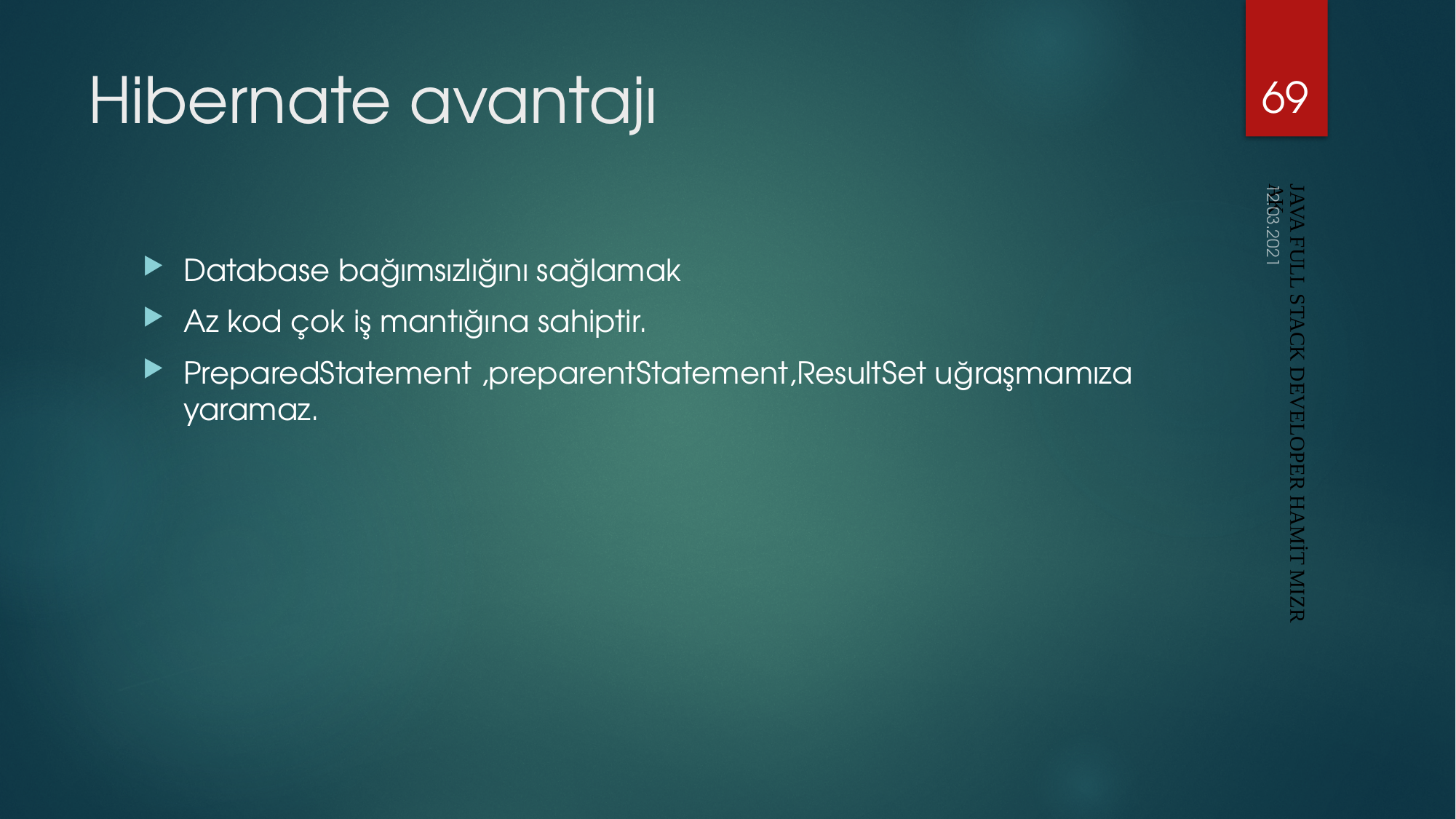

69
# Hibernate avantajı
12.03.2021
Database bağımsızlığını sağlamak
Az kod çok iş mantığına sahiptir.
PreparedStatement ,preparentStatement,ResultSet uğraşmamıza yaramaz.
JAVA FULL STACK DEVELOPER HAMİT MIZRAK